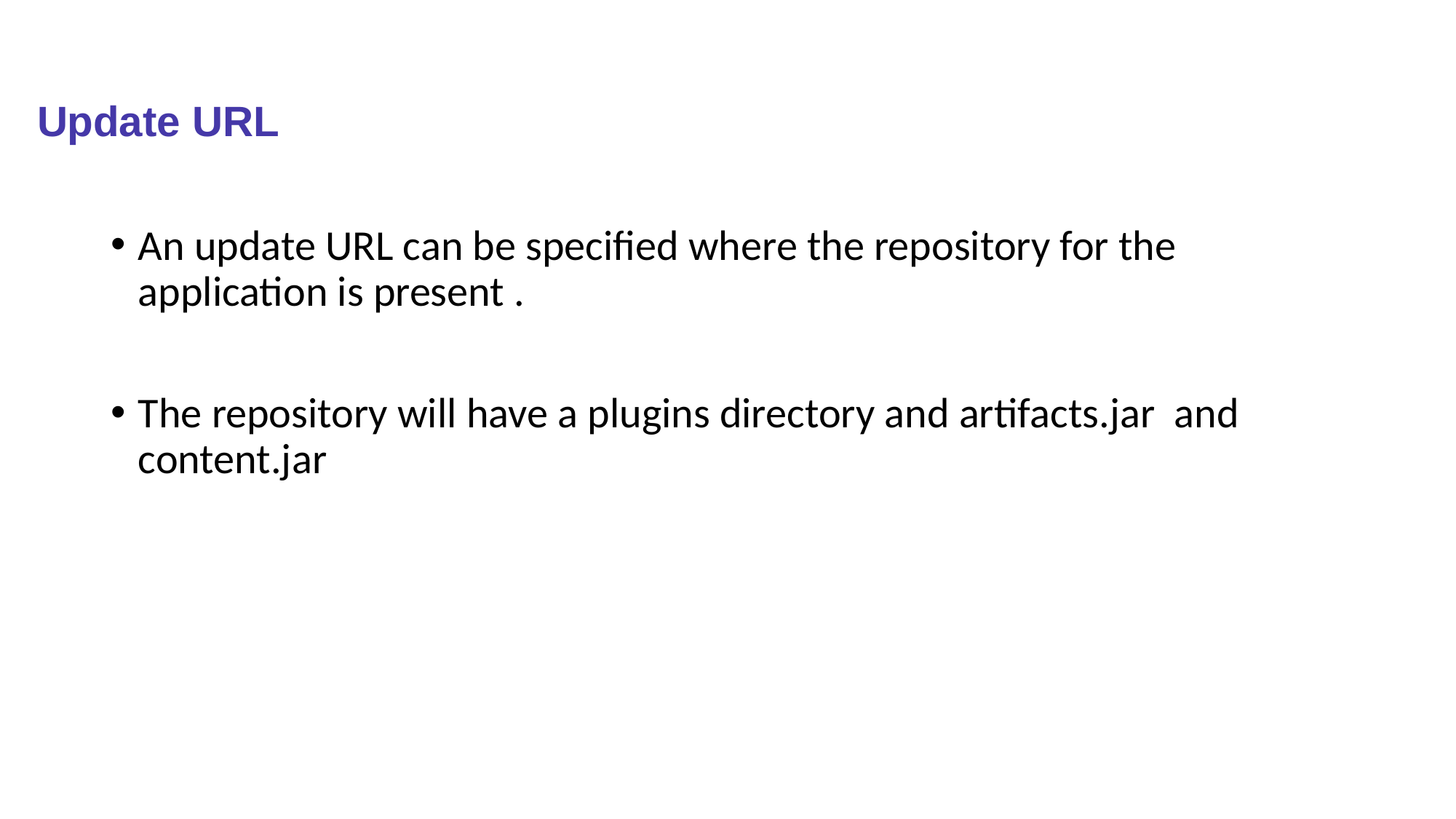

# Update URL
An update URL can be specified where the repository for the application is present .

The repository will have a plugins directory and artifacts.jar  and content.jar